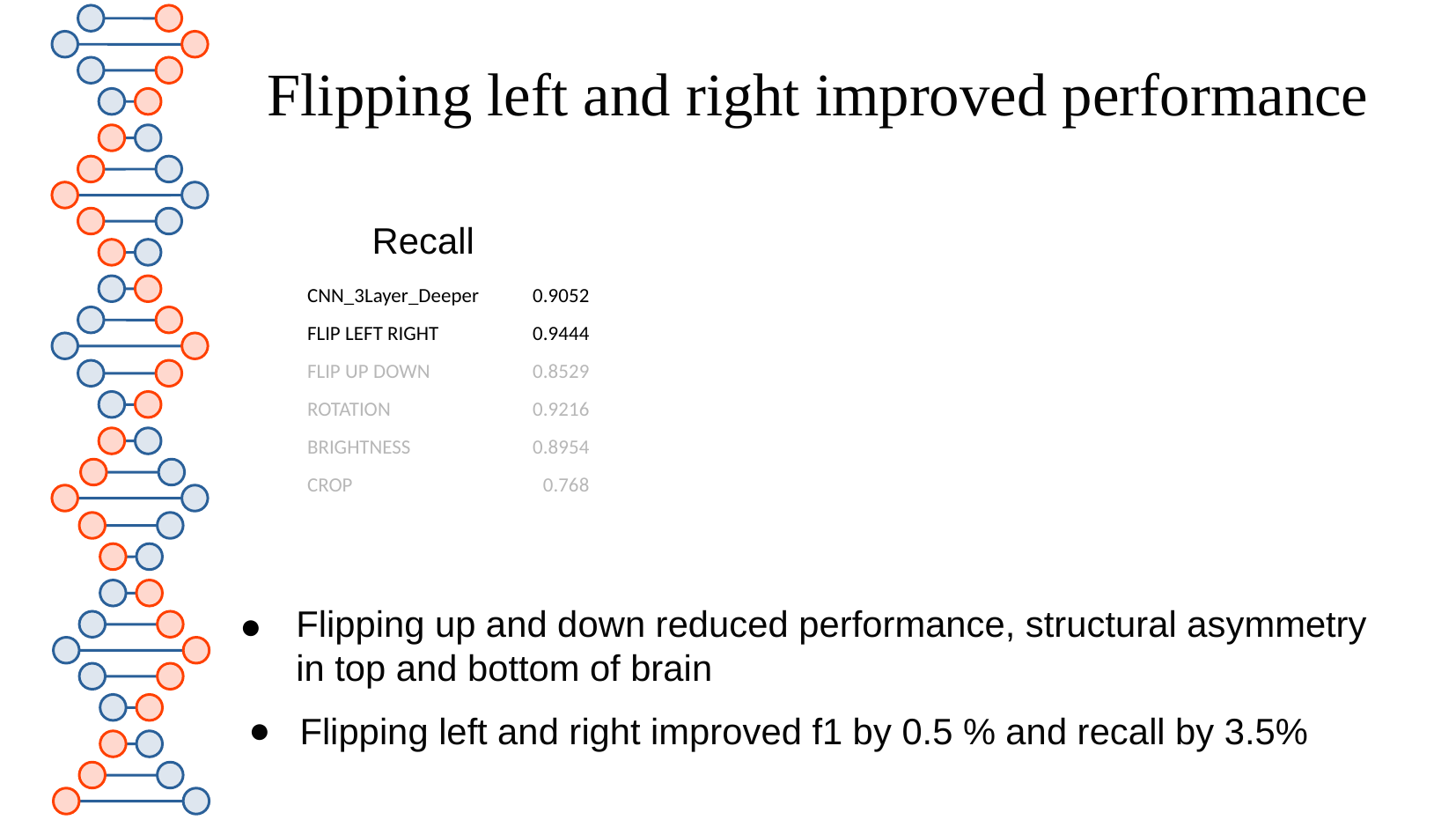

Flipping left and right improved performance
Recall
| CNN\_3Layer\_Deeper | 0.9052 |
| --- | --- |
| FLIP LEFT RIGHT | 0.9444 |
| FLIP UP DOWN | 0.8529 |
| ROTATION | 0.9216 |
| BRIGHTNESS | 0.8954 |
| CROP | 0.768 |
Flipping up and down reduced performance, structural asymmetry in top and bottom of brain
Flipping left and right improved f1 by 0.5 % and recall by 3.5%